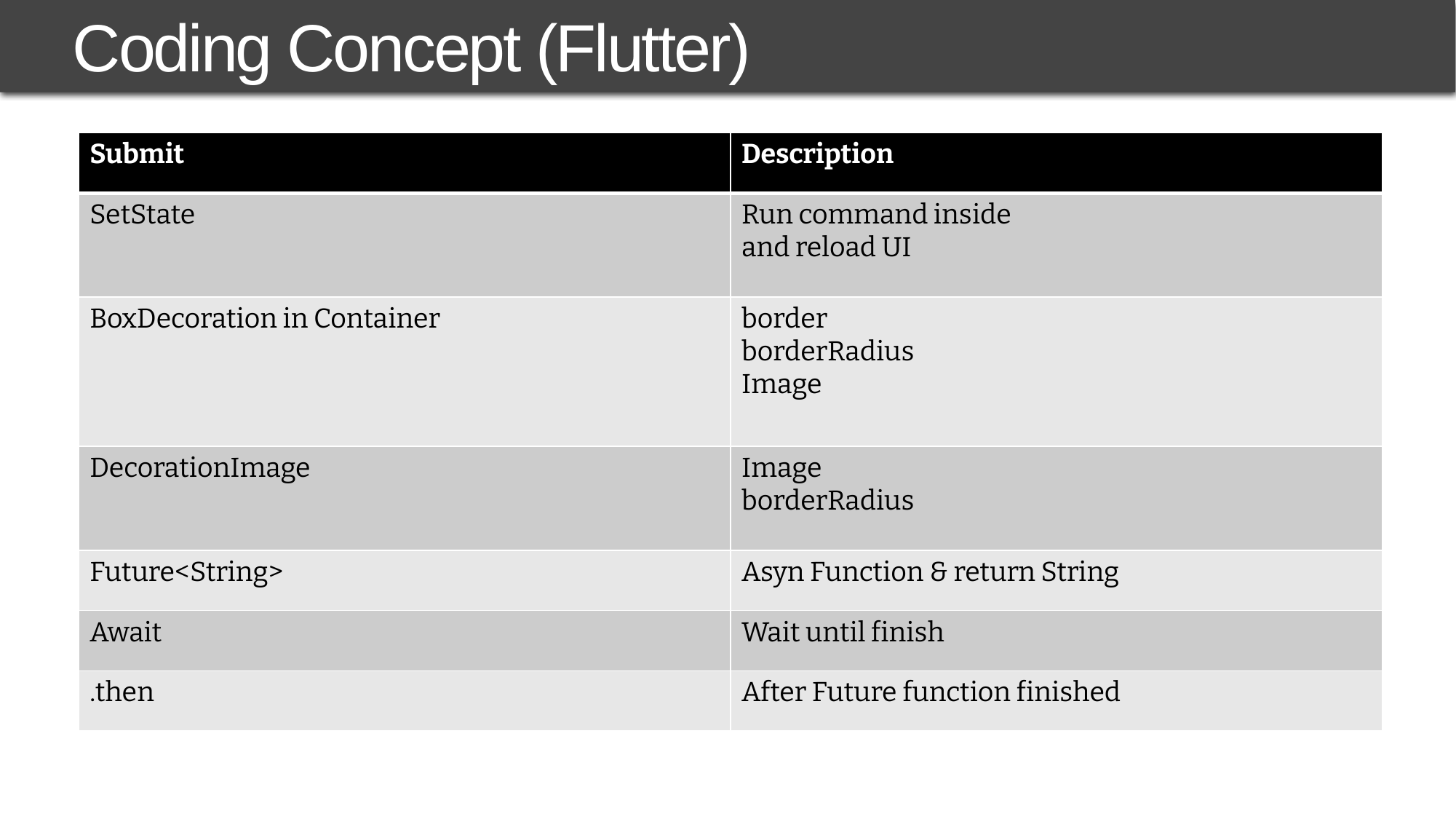

# Coding Concept (Flutter)
| Submit | Description |
| --- | --- |
| SetState | Run command inside and reload UI |
| BoxDecoration in Container | border borderRadius Image |
| DecorationImage | Image borderRadius |
| Future<String> | Asyn Function & return String |
| Await | Wait until finish |
| .then | After Future function finished |